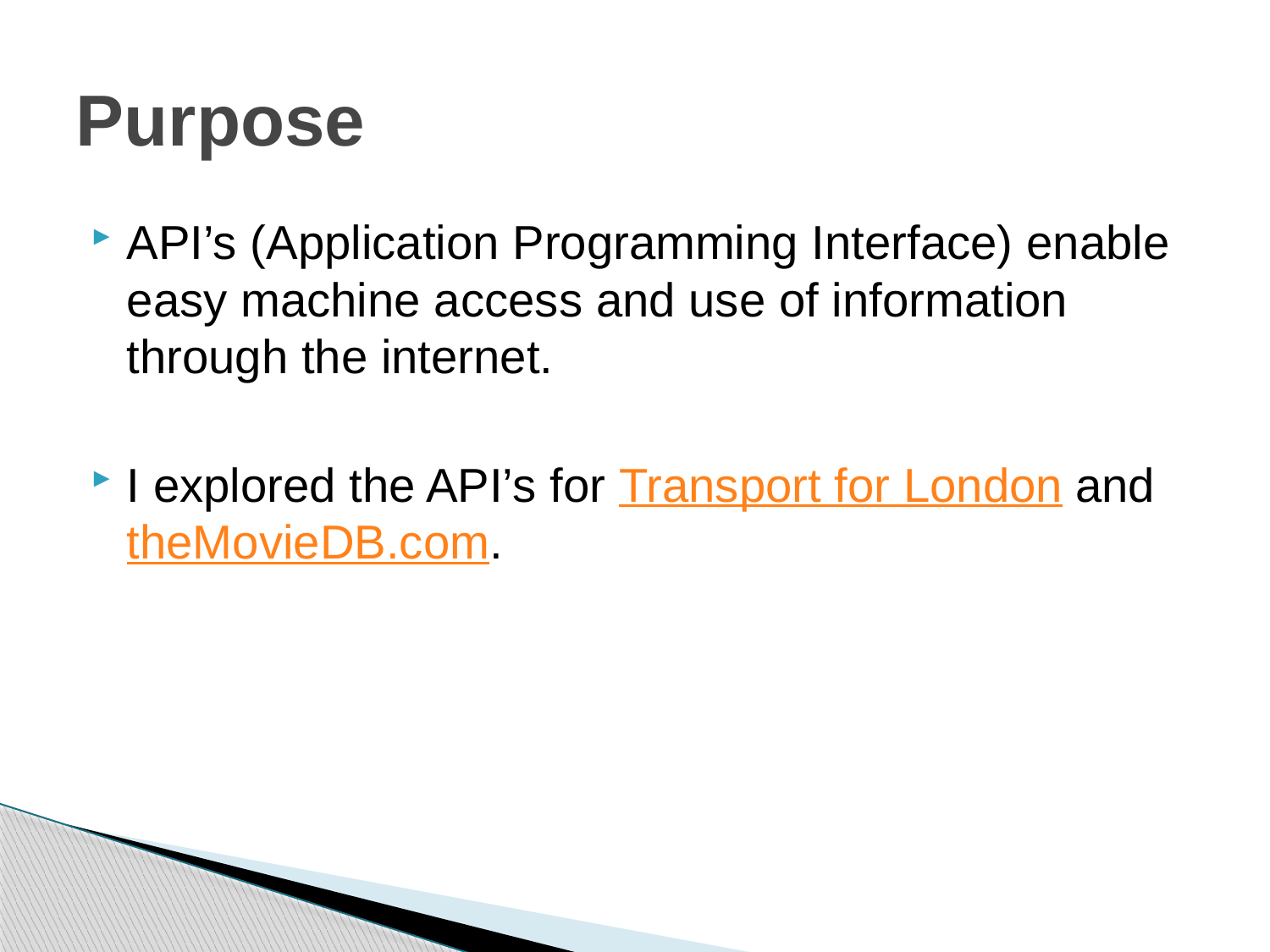

# Purpose
API’s (Application Programming Interface) enable easy machine access and use of information through the internet.

I explored the API’s for Transport for London and theMovieDB.com.